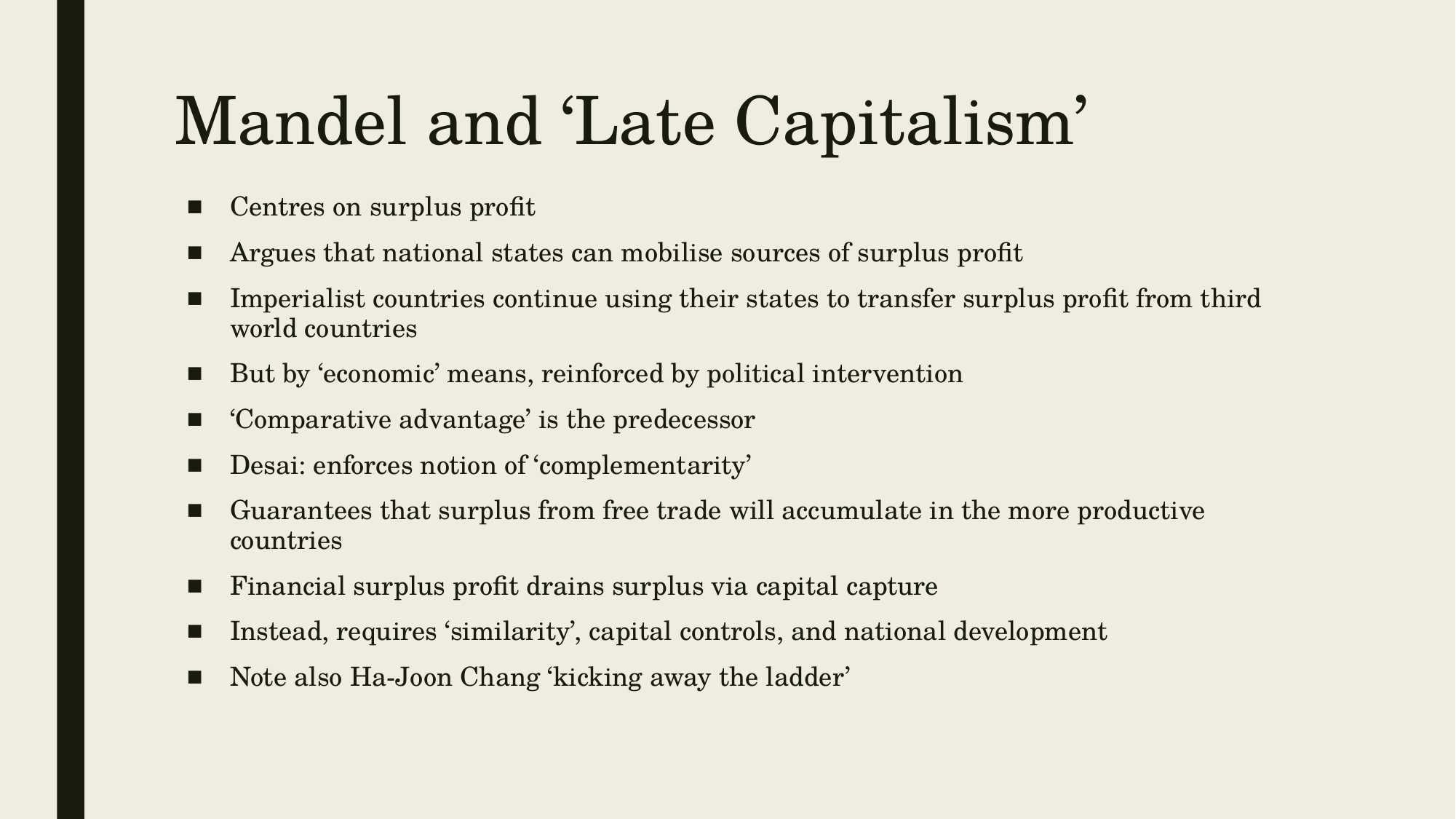

# Mandel and ‘Late Capitalism’
Centres on surplus profit
Argues that national states can mobilise sources of surplus profit
Imperialist countries continue using their states to transfer surplus profit from third world countries
But by ‘economic’ means, reinforced by political intervention
‘Comparative advantage’ is the predecessor
Desai: enforces notion of ‘complementarity’
Guarantees that surplus from free trade will accumulate in the more productive countries
Financial surplus profit drains surplus via capital capture
Instead, requires ‘similarity’, capital controls, and national development
Note also Ha-Joon Chang ‘kicking away the ladder’